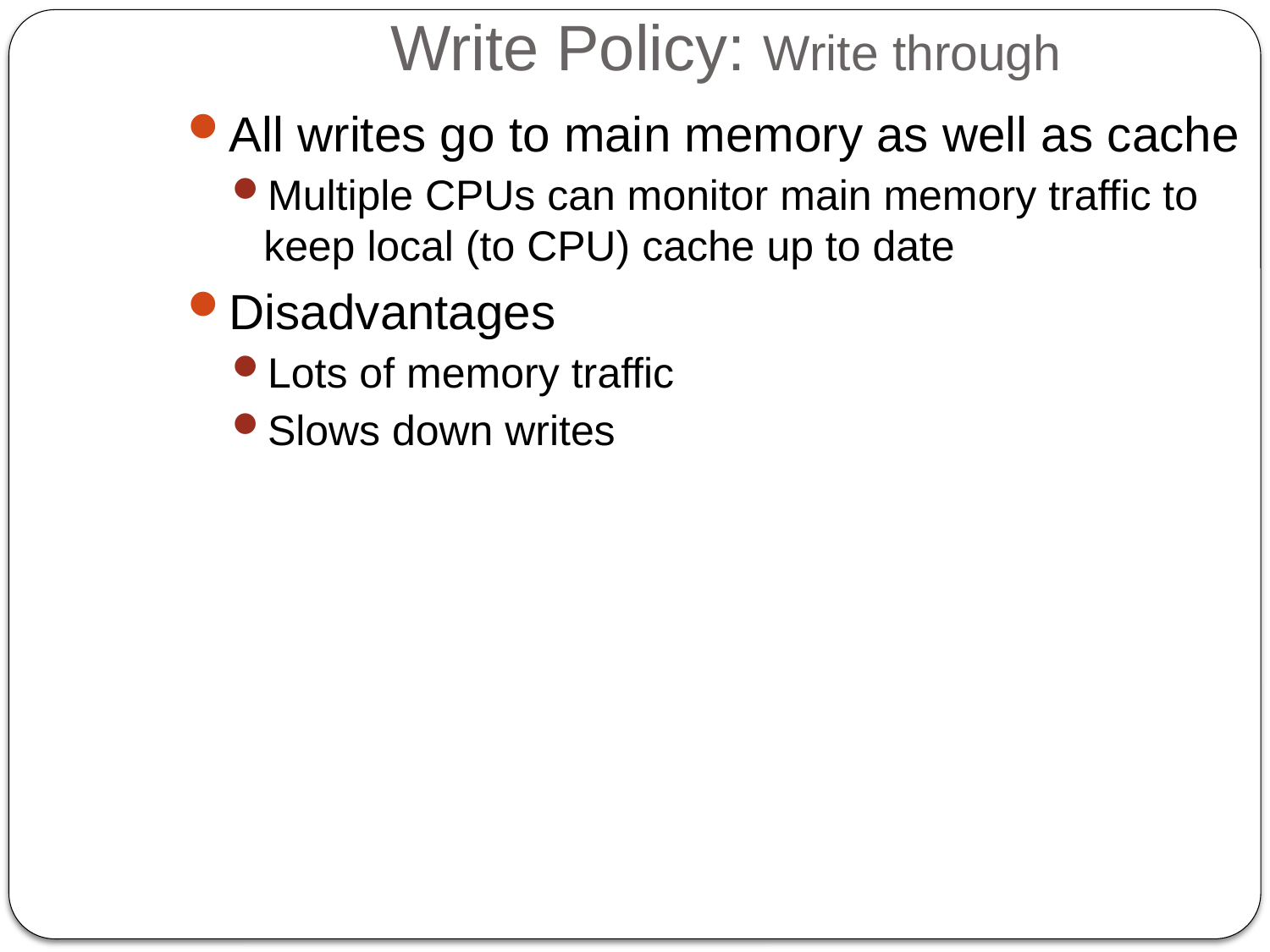

# Write Policy: Write through
All writes go to main memory as well as cache
Multiple CPUs can monitor main memory traffic to keep local (to CPU) cache up to date
Disadvantages
Lots of memory traffic
Slows down writes